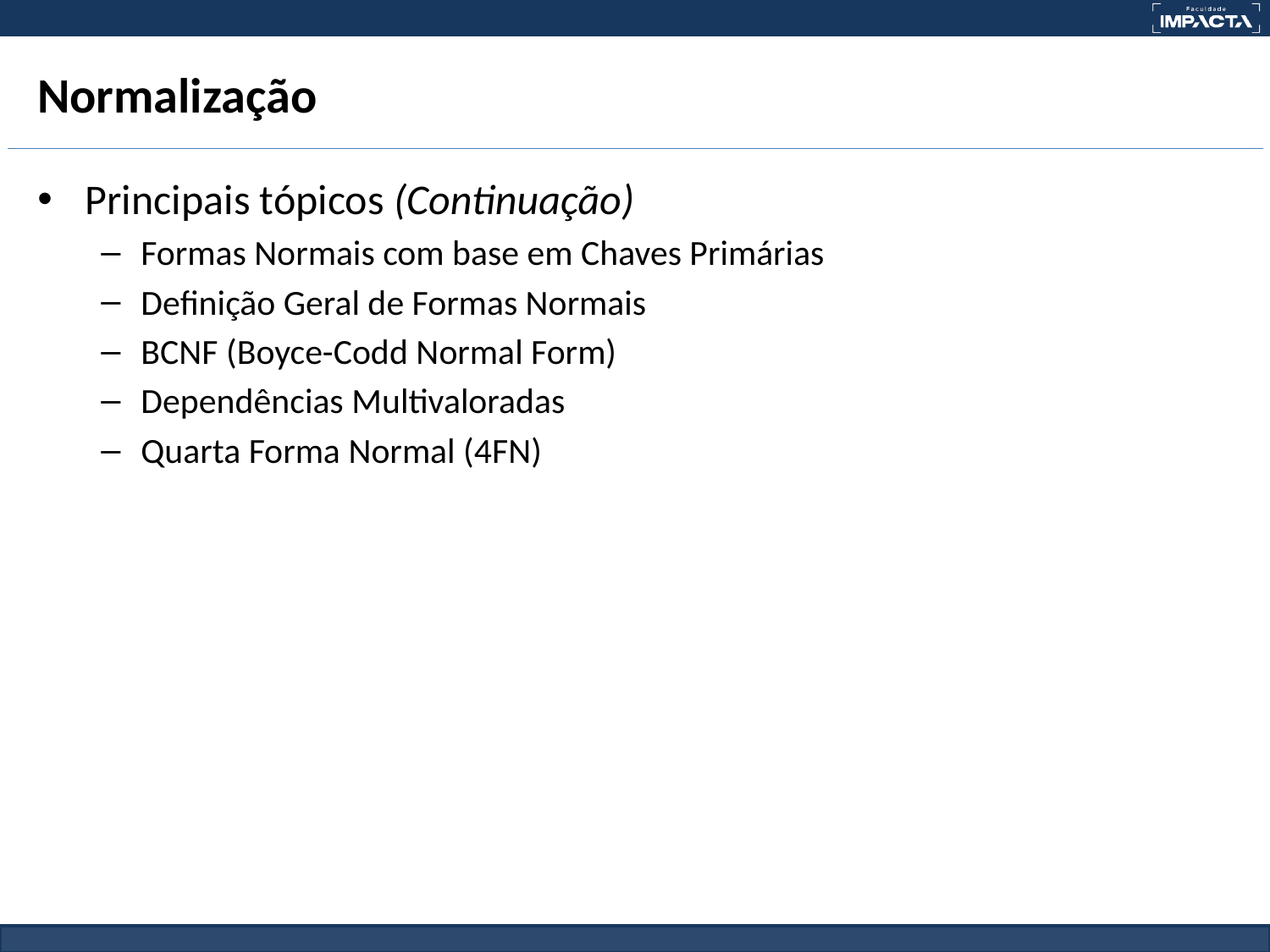

# Normalização
Principais tópicos (Continuação)
Formas Normais com base em Chaves Primárias
Definição Geral de Formas Normais
BCNF (Boyce-Codd Normal Form)
Dependências Multivaloradas
Quarta Forma Normal (4FN)